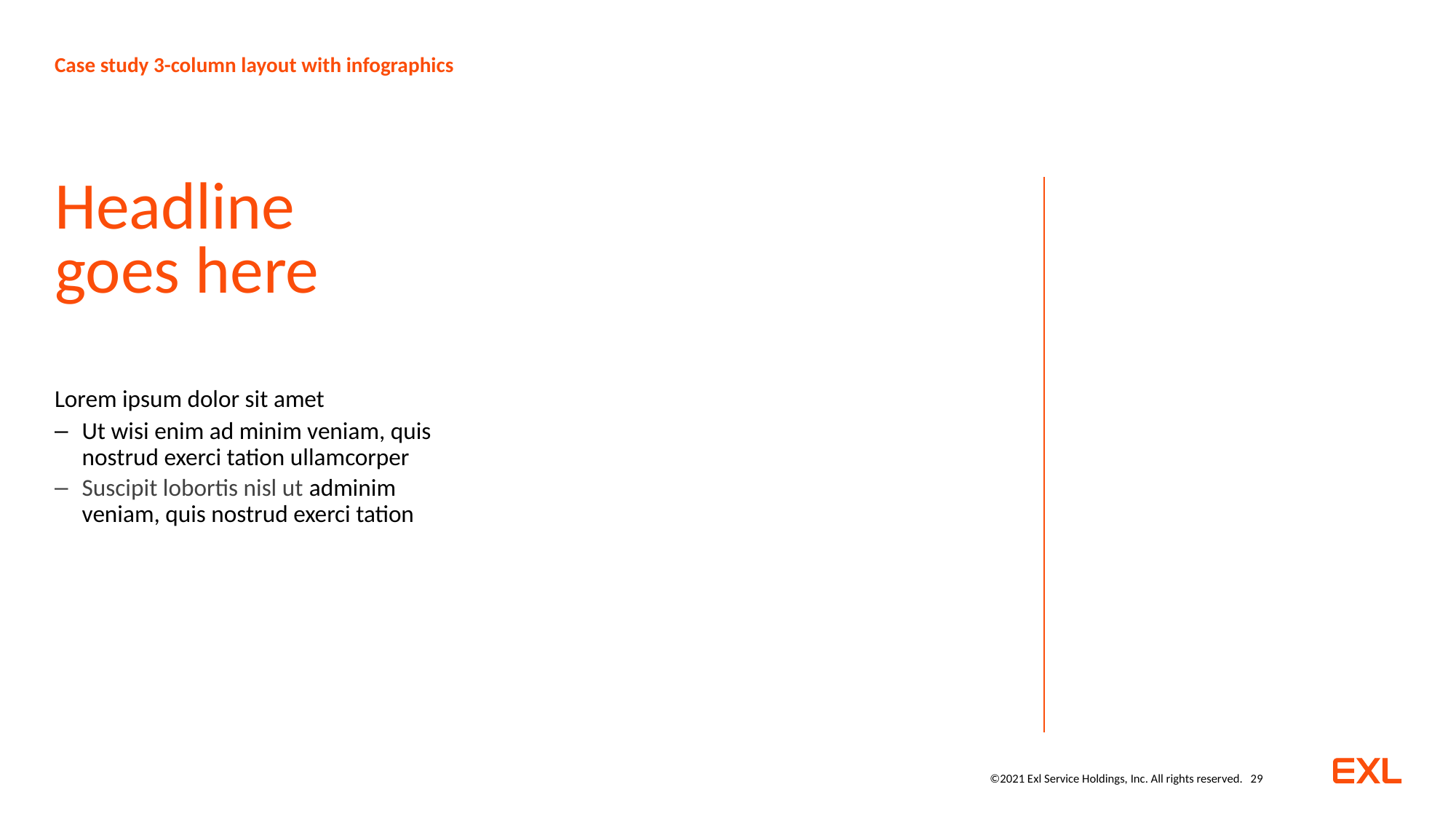

Case study 3-column layout with infographics

# Headline goes here
Lorem ipsum dolor sit amet
Ut wisi enim ad minim veniam, quis nostrud exerci tation ullamcorper
Suscipit lobortis nisl ut adminim veniam, quis nostrud exerci tation

©2021 Exl Service Holdings, Inc. All rights reserved.
29